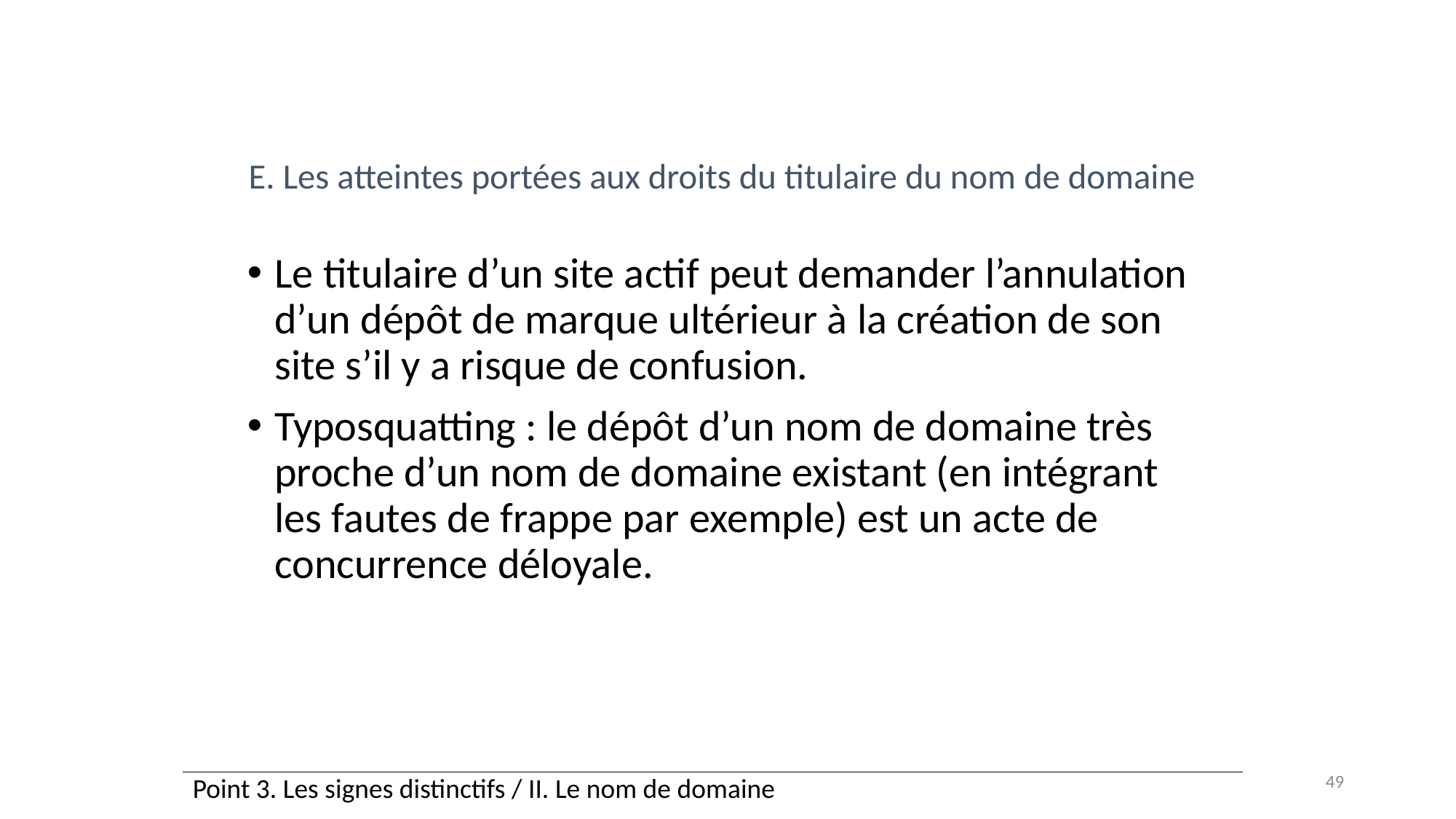

# E. Les atteintes portées aux droits du titulaire du nom de domaine
Le titulaire d’un site actif peut demander l’annulation d’un dépôt de marque ultérieur à la création de son site s’il y a risque de confusion.
Typosquatting : le dépôt d’un nom de domaine très proche d’un nom de domaine existant (en intégrant les fautes de frappe par exemple) est un acte de concurrence déloyale.
49
| Point 3. Les signes distinctifs / II. Le nom de domaine |
| --- |